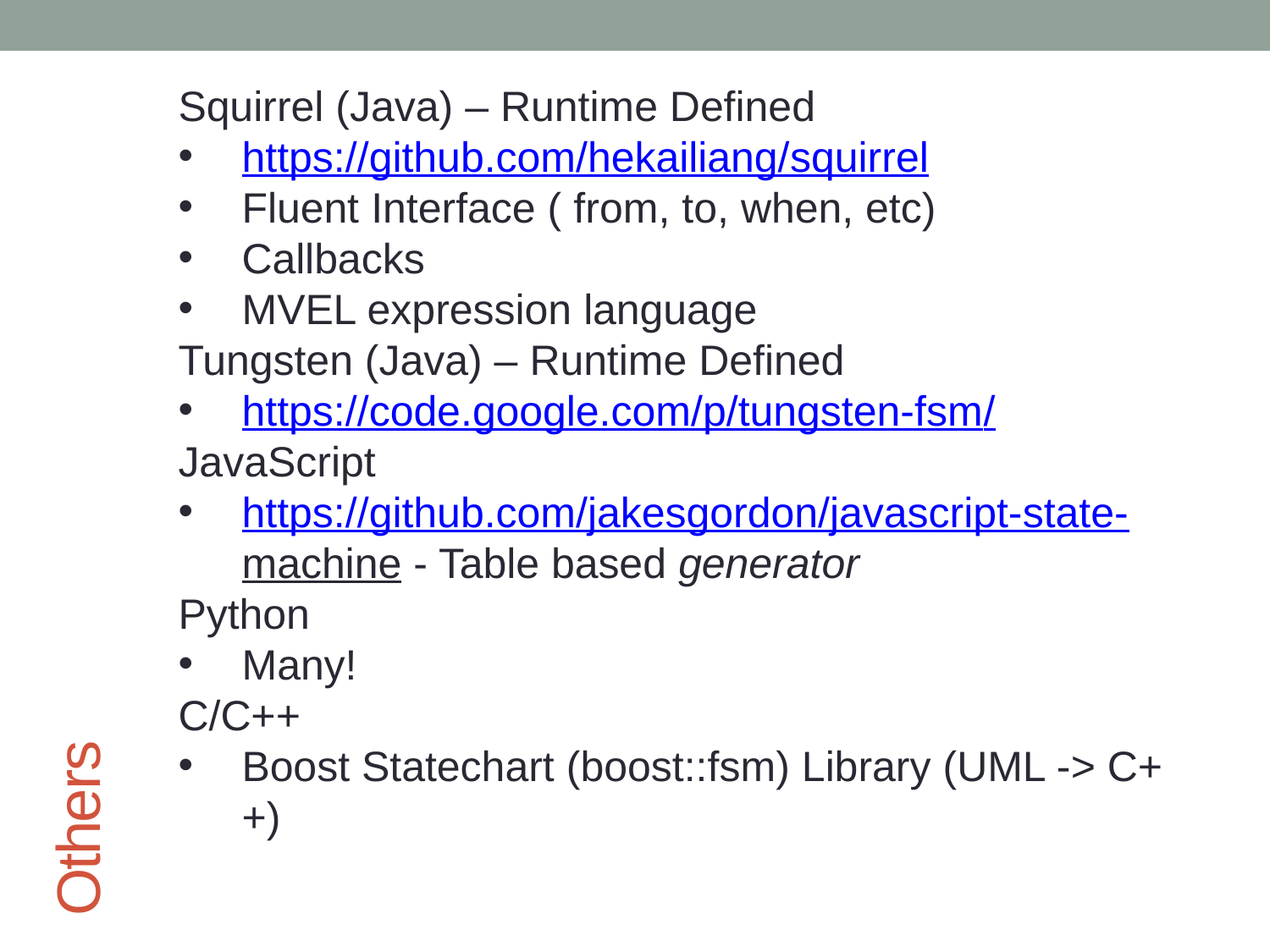

Squirrel (Java) – Runtime Defined
https://github.com/hekailiang/squirrel
Fluent Interface ( from, to, when, etc)
Callbacks
MVEL expression language
Tungsten (Java) – Runtime Defined
https://code.google.com/p/tungsten-fsm/
JavaScript
https://github.com/jakesgordon/javascript-state-machine - Table based generator
Python
Many!
C/C++
Boost Statechart (boost::fsm) Library (UML -> C++)

# Others